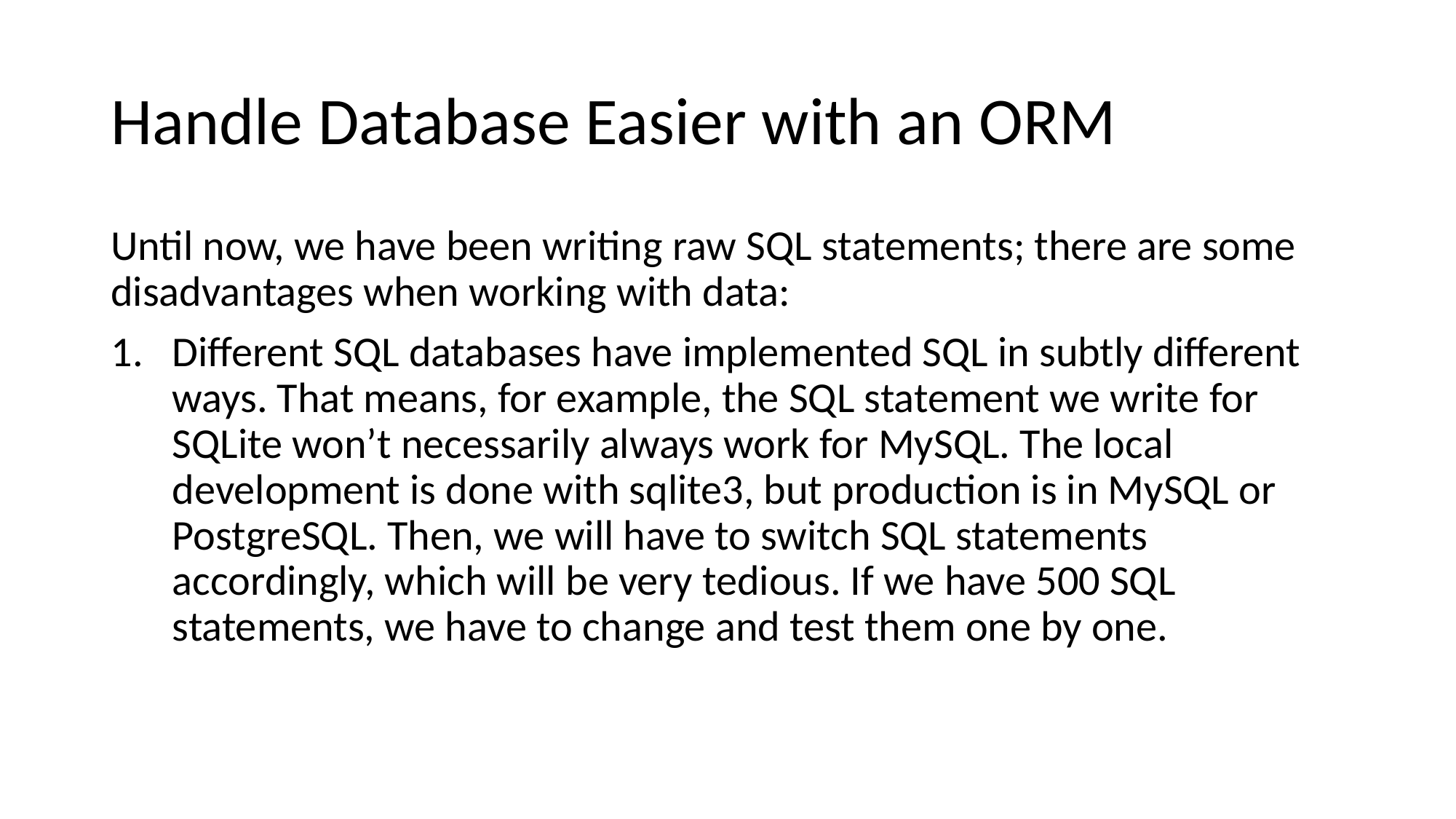

# Handle Database Easier with an ORM
Until now, we have been writing raw SQL statements; there are some disadvantages when working with data:
Different SQL databases have implemented SQL in subtly different ways. That means, for example, the SQL statement we write for SQLite won’t necessarily always work for MySQL. The local development is done with sqlite3, but production is in MySQL or PostgreSQL. Then, we will have to switch SQL statements accordingly, which will be very tedious. If we have 500 SQL statements, we have to change and test them one by one.